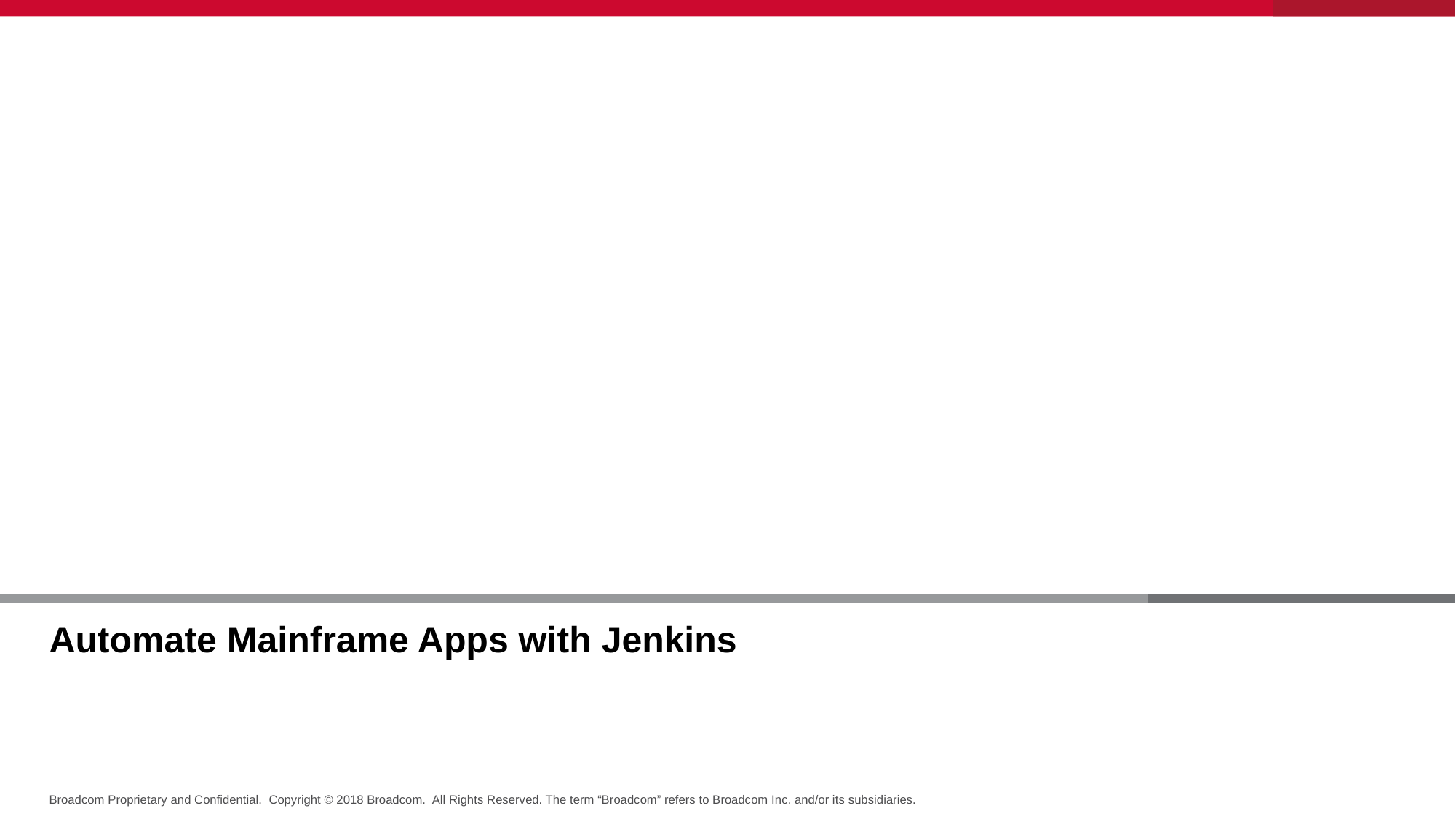

CA Brightside Workshop
Automate Mainframe Apps with Jenkins